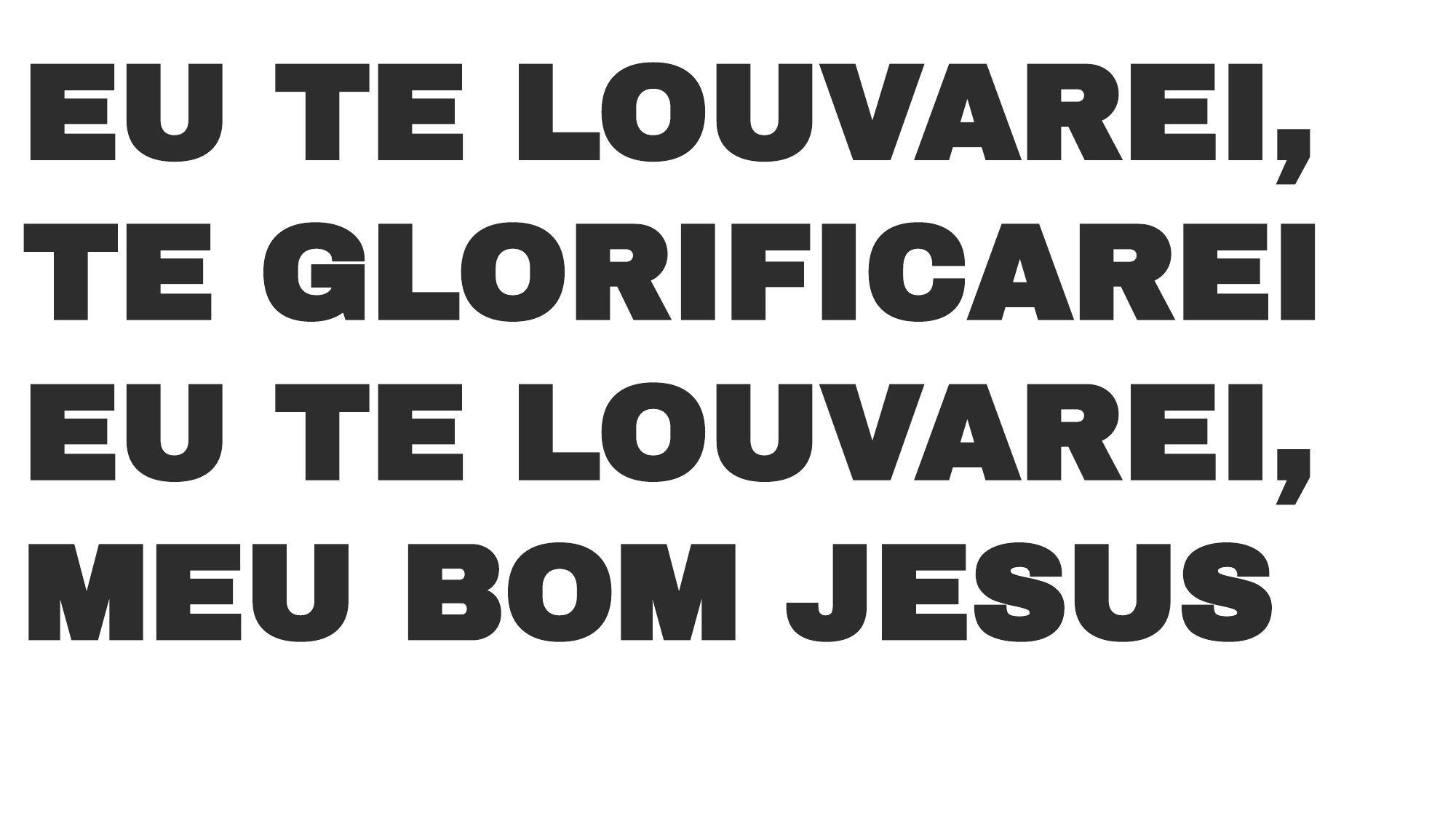

EU TE LOUVAREI, TE GLORIFICAREI
EU TE LOUVAREI, MEU BOM JESUS